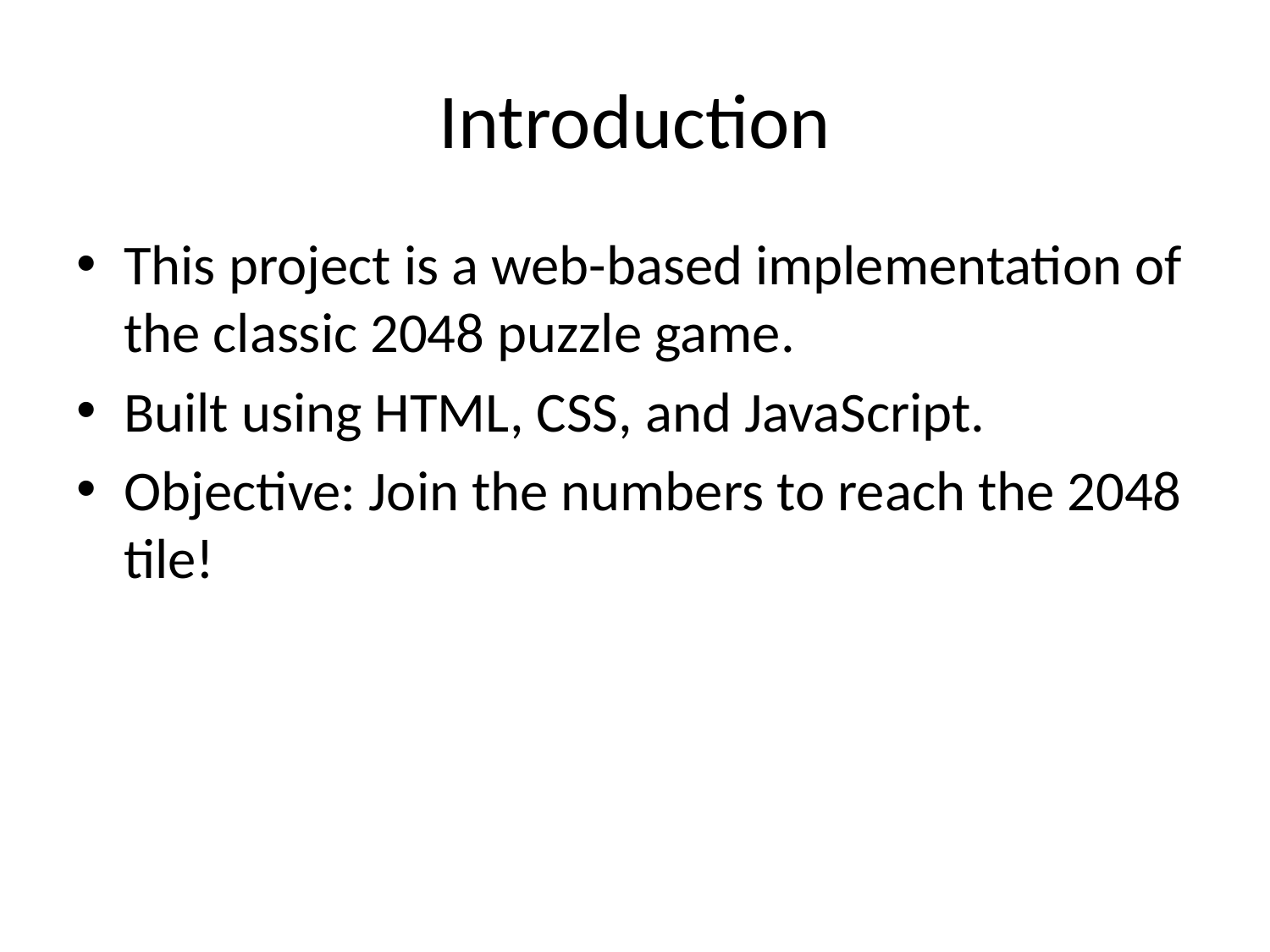

# Introduction
This project is a web-based implementation of the classic 2048 puzzle game.
Built using HTML, CSS, and JavaScript.
Objective: Join the numbers to reach the 2048 tile!